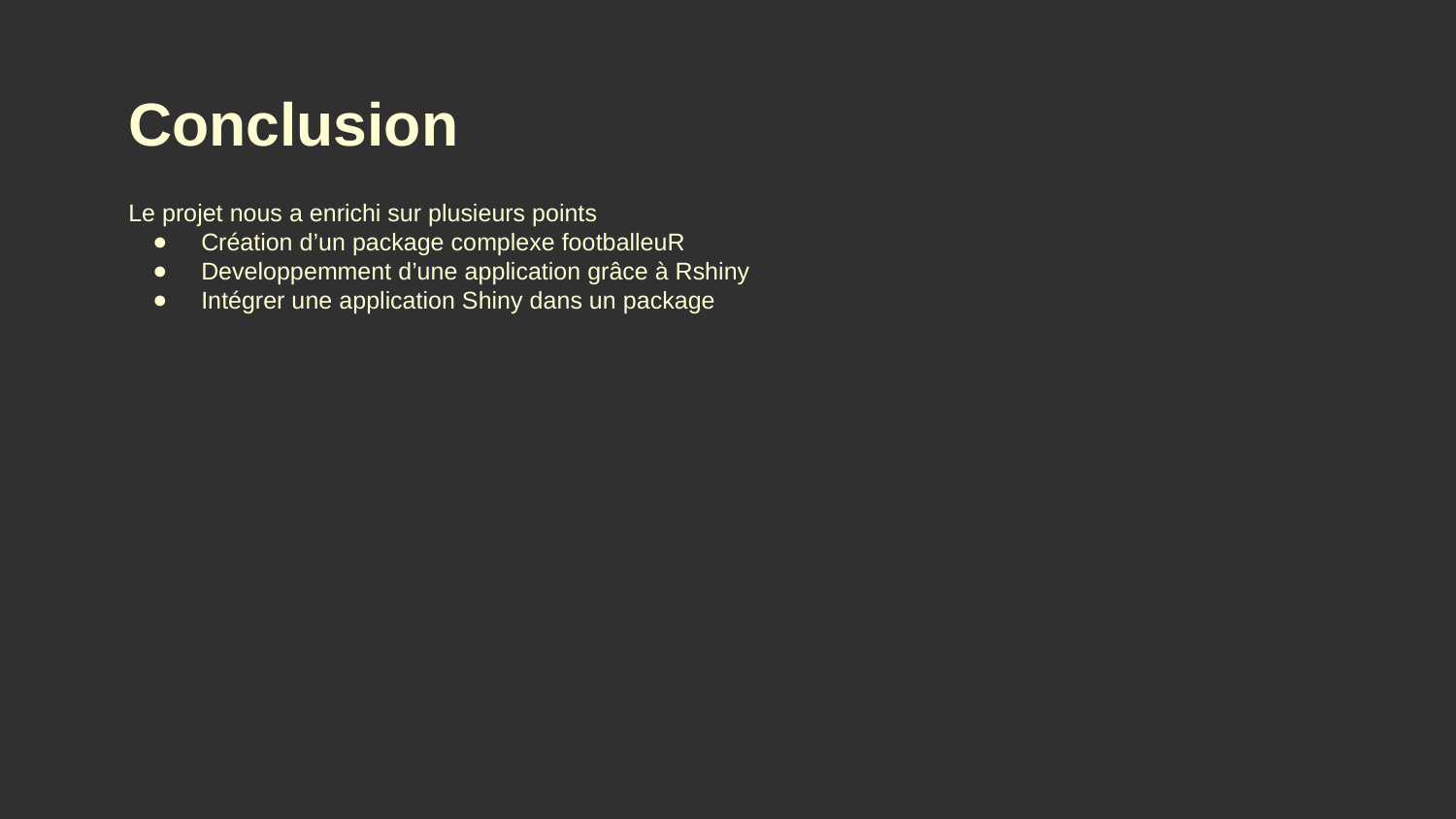

9
# Conclusion
Le projet nous a enrichi sur plusieurs points
Création d’un package complexe footballeuR
Developpemment d’une application grâce à Rshiny
Intégrer une application Shiny dans un package